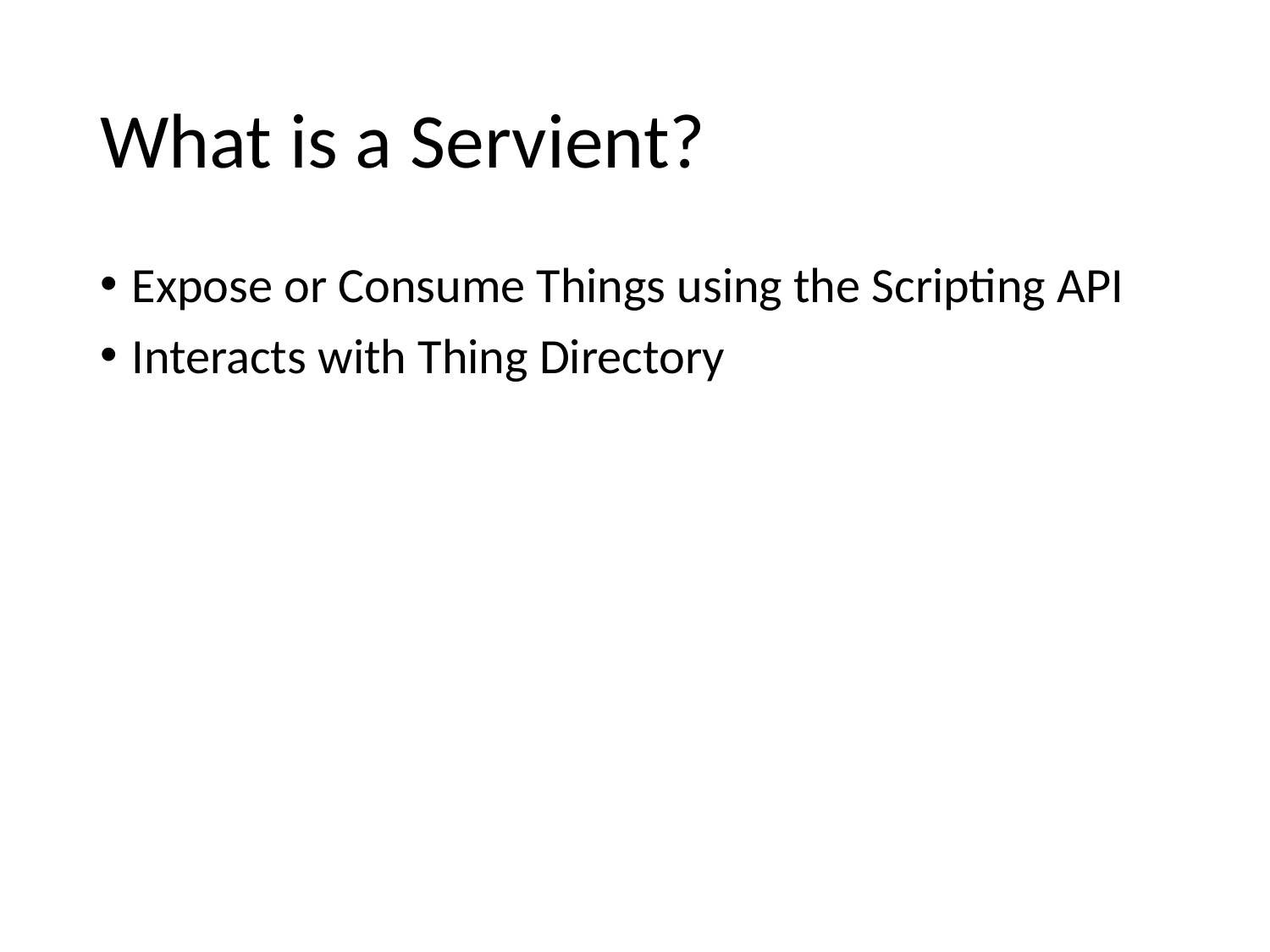

# What is a Servient?
Expose or Consume Things using the Scripting API
Interacts with Thing Directory